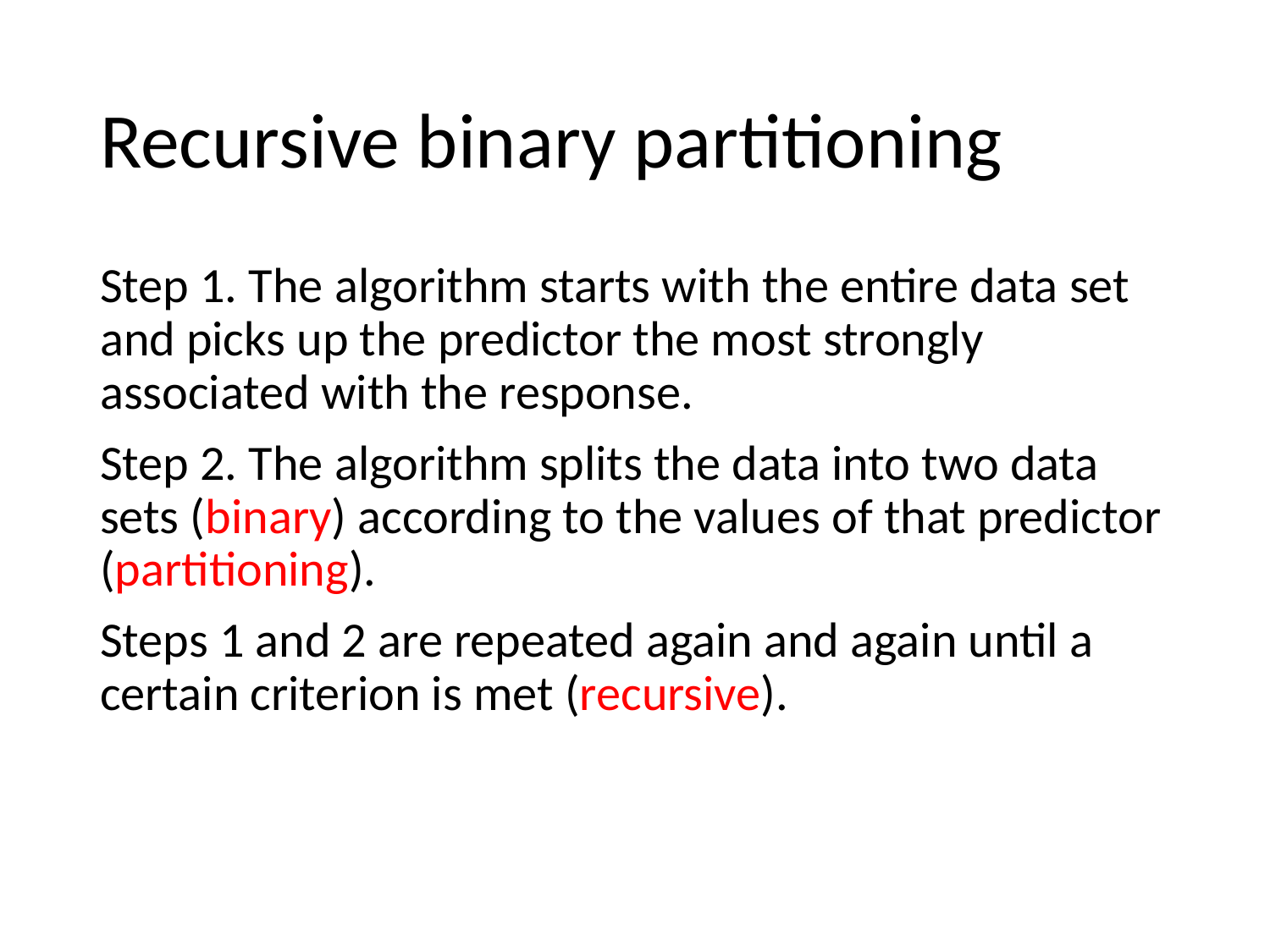

# Recursive binary partitioning
Step 1. The algorithm starts with the entire data set and picks up the predictor the most strongly associated with the response.
Step 2. The algorithm splits the data into two data sets (binary) according to the values of that predictor (partitioning).
Steps 1 and 2 are repeated again and again until a certain criterion is met (recursive).